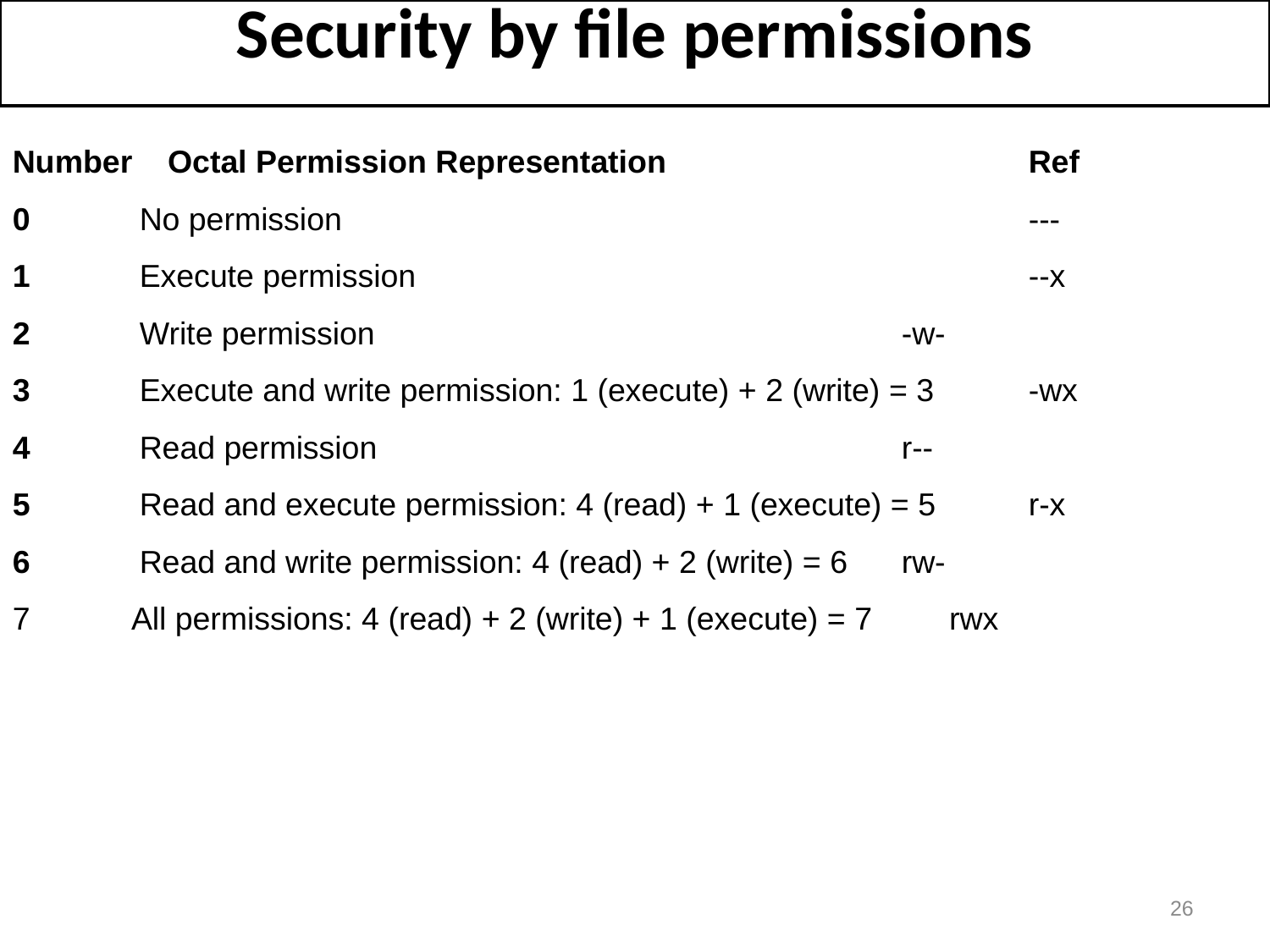

Security by file permissions

Number    Octal Permission Representation			Ref
0	No permission						---
1	Execute permission					--x
2	Write permission					-w-
3	Execute and write permission: 1 (execute) + 2 (write) = 3	-wx
4	Read permission					r--
5	Read and execute permission: 4 (read) + 1 (execute) = 5	r-x
6	Read and write permission: 4 (read) + 2 (write) = 6	rw-
        All permissions: 4 (read) + 2 (write) + 1 (execute) = 7	rwx

26